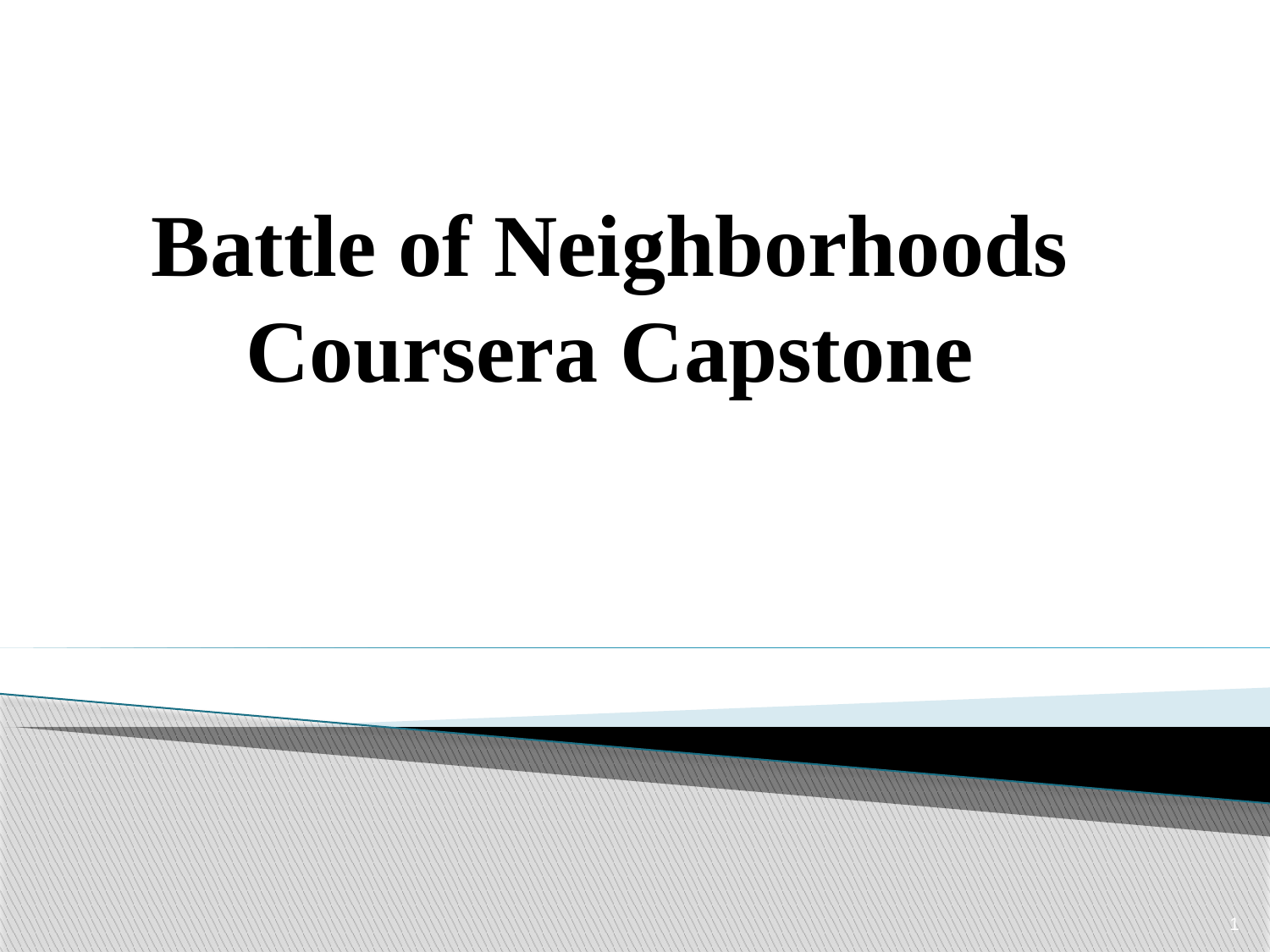

# Battle of Neighborhoods Coursera Capstone
1